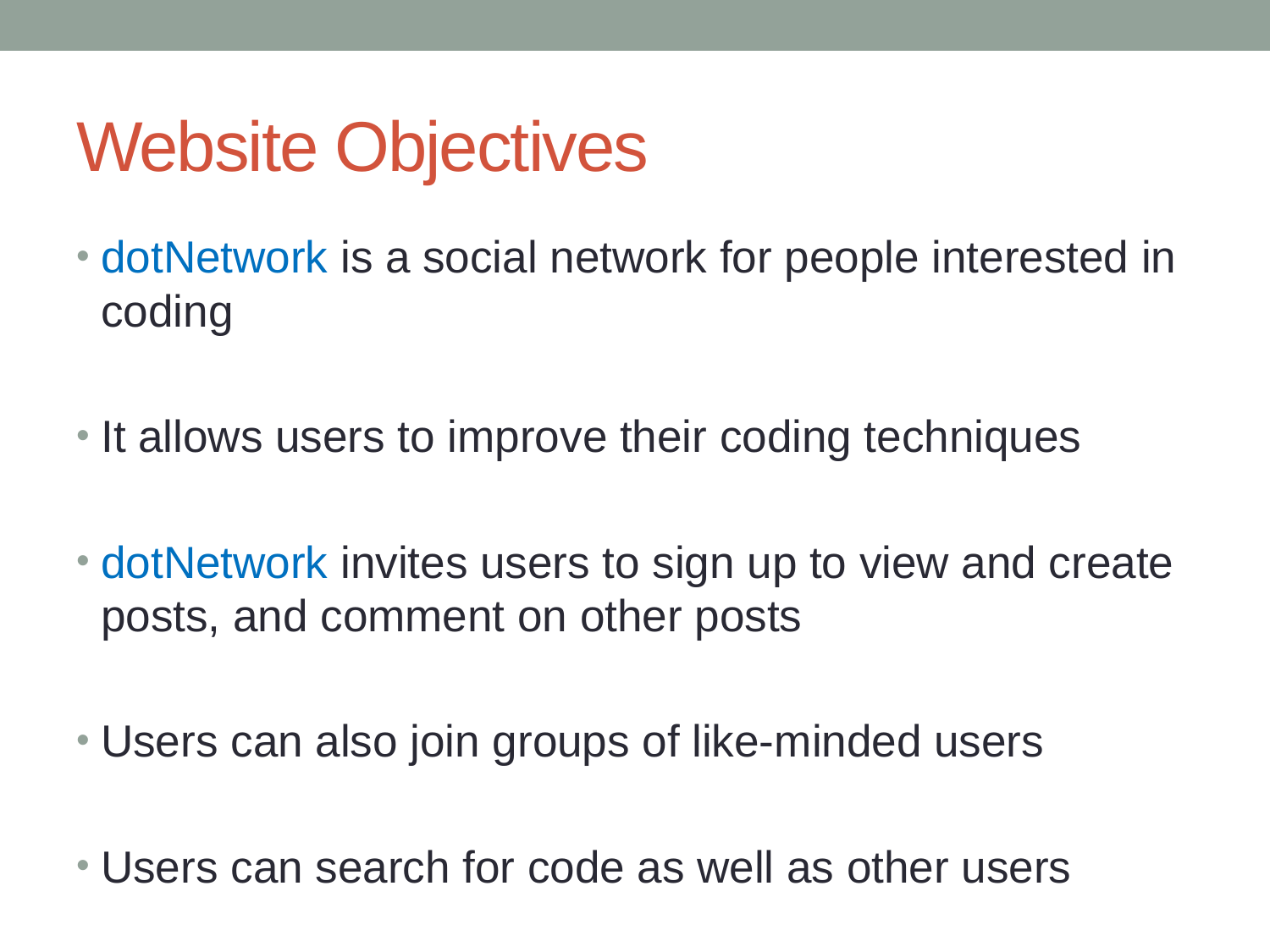

# Website Objectives
dotNetwork is a social network for people interested in coding

It allows users to improve their coding techniques

dotNetwork invites users to sign up to view and create posts, and comment on other posts

Users can also join groups of like-minded users

Users can search for code as well as other users